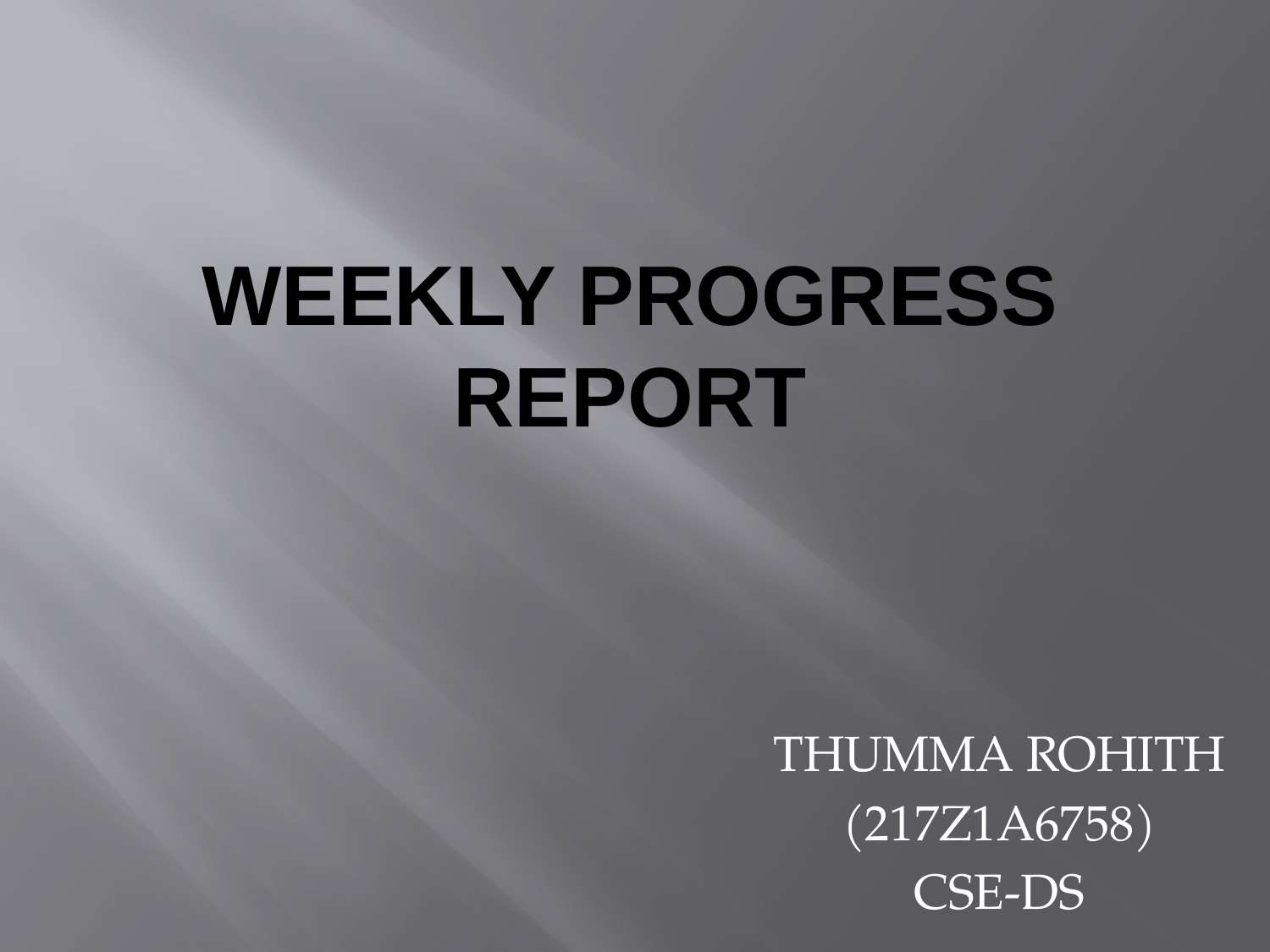

# WEEKLY PROGRESS REPORT
THUMMA ROHITH
(217Z1A6758)
CSE-DS